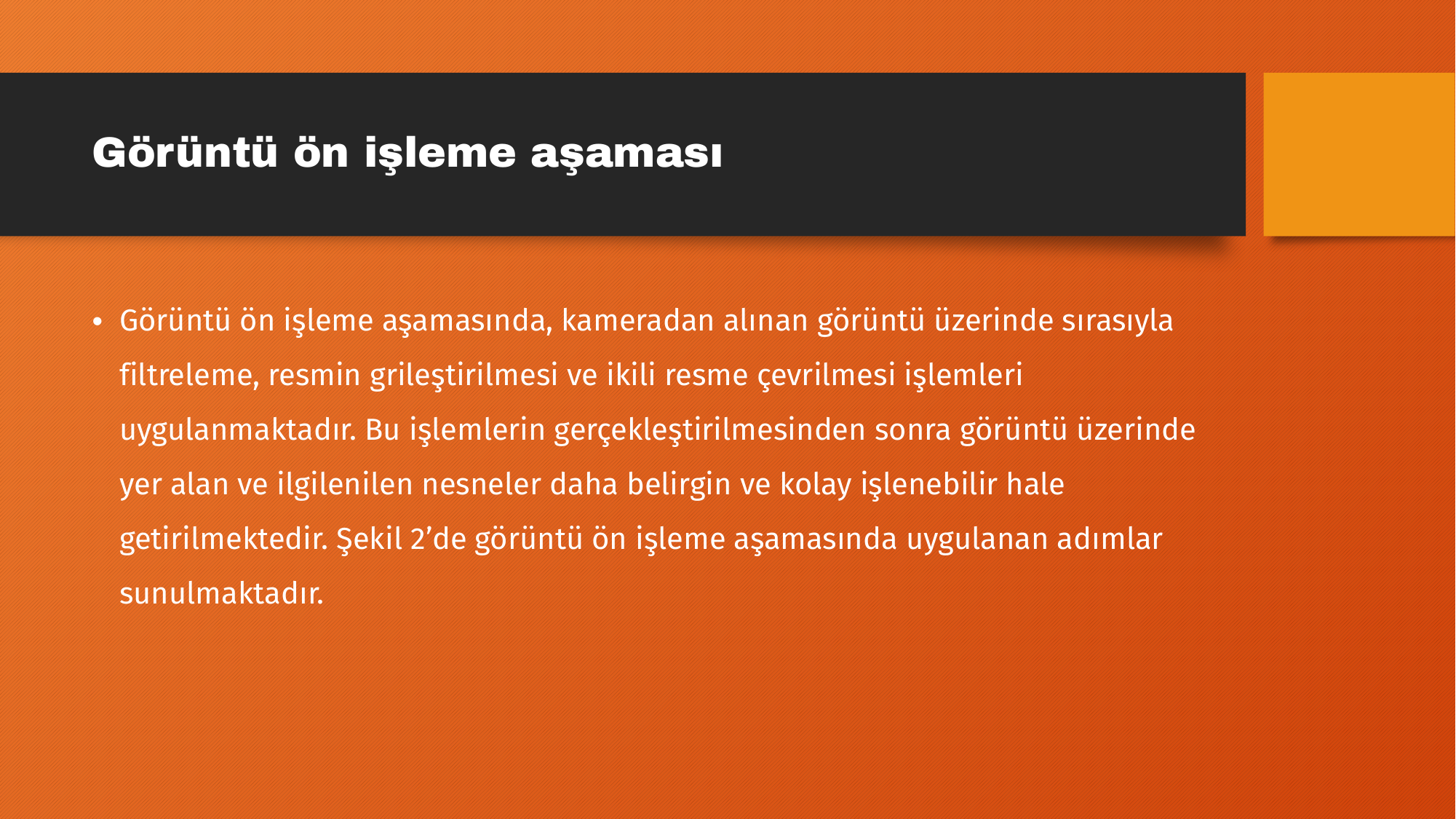

# Görüntü ön işleme aşaması
Görüntü ön işleme aşamasında, kameradan alınan görüntü üzerinde sırasıyla filtreleme, resmin grileştirilmesi ve ikili resme çevrilmesi işlemleri uygulanmaktadır. Bu işlemlerin gerçekleştirilmesinden sonra görüntü üzerinde yer alan ve ilgilenilen nesneler daha belirgin ve kolay işlenebilir hale getirilmektedir. Şekil 2’de görüntü ön işleme aşamasında uygulanan adımlar sunulmaktadır.